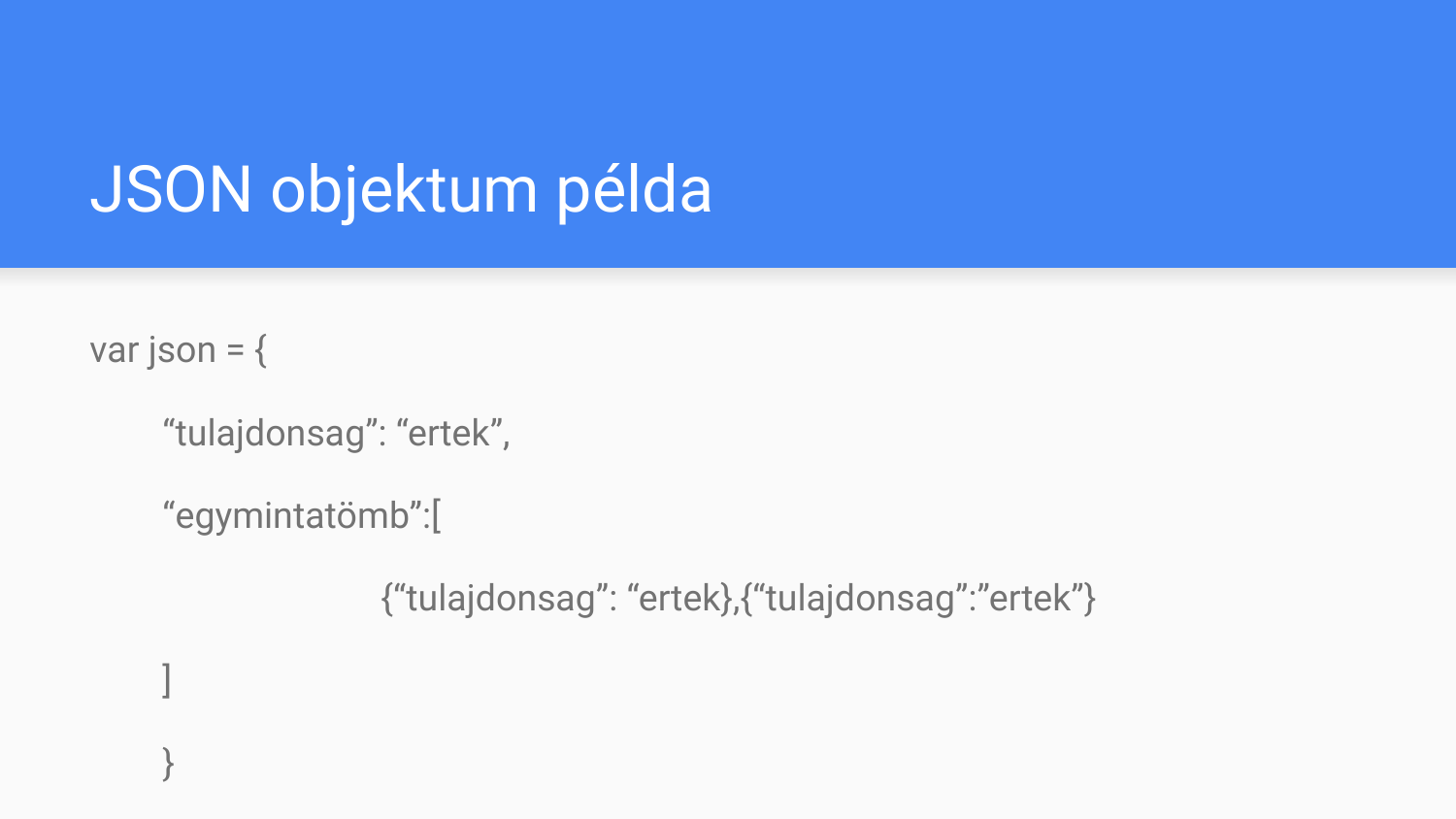

# JSON objektum példa
var json = {
“tulajdonsag”: “ertek”,
“egymintatömb”:[
		{“tulajdonsag”: “ertek},{“tulajdonsag”:”ertek”}
]
}